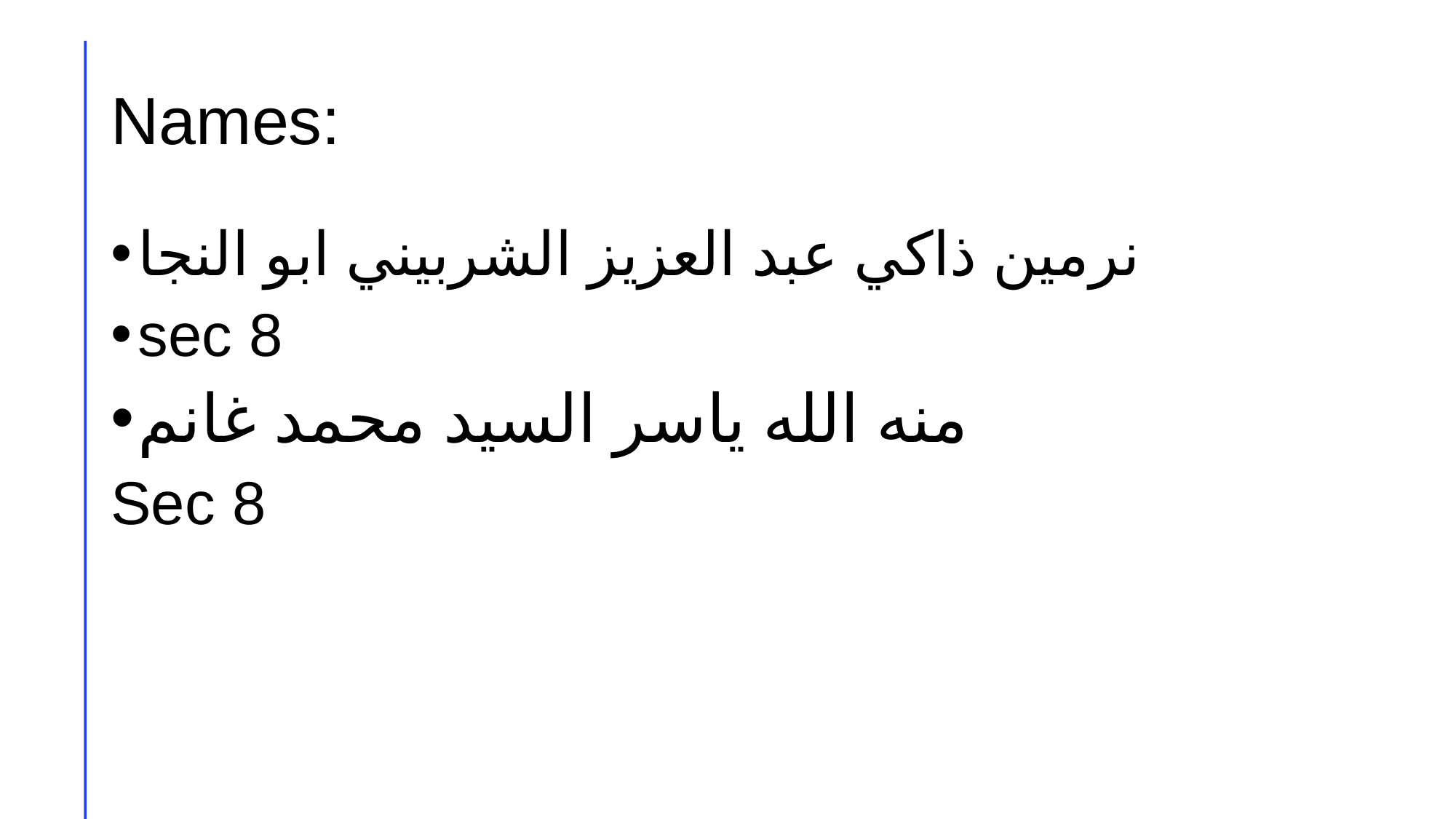

# Names:
نرمين ذاكي عبد العزيز الشربيني ابو النجا
sec 8
منه الله ياسر السيد محمد غانم
Sec 8